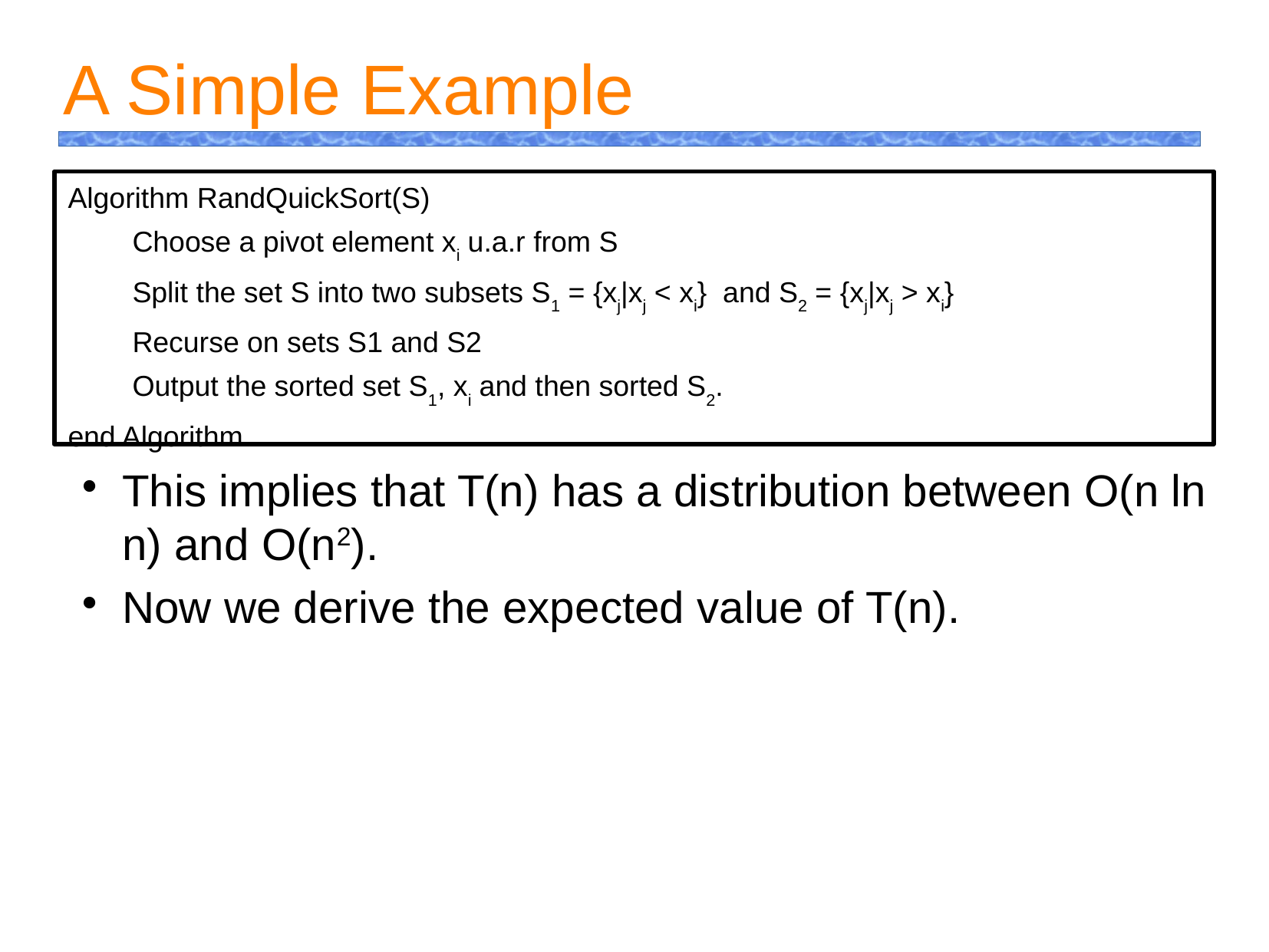

A Simple Example
Algorithm RandQuickSort(S)
        Choose a pivot element xi u.a.r from S
        Split the set S into two subsets S1 = {xj|xj < xi}  and S2 = {xj|xj > xi}
        Recurse on sets S1 and S2
        Output the sorted set S1, xi and then sorted S2.
end Algorithm
This implies that T(n) has a distribution between O(n ln n) and O(n2).
Now we derive the expected value of T(n).